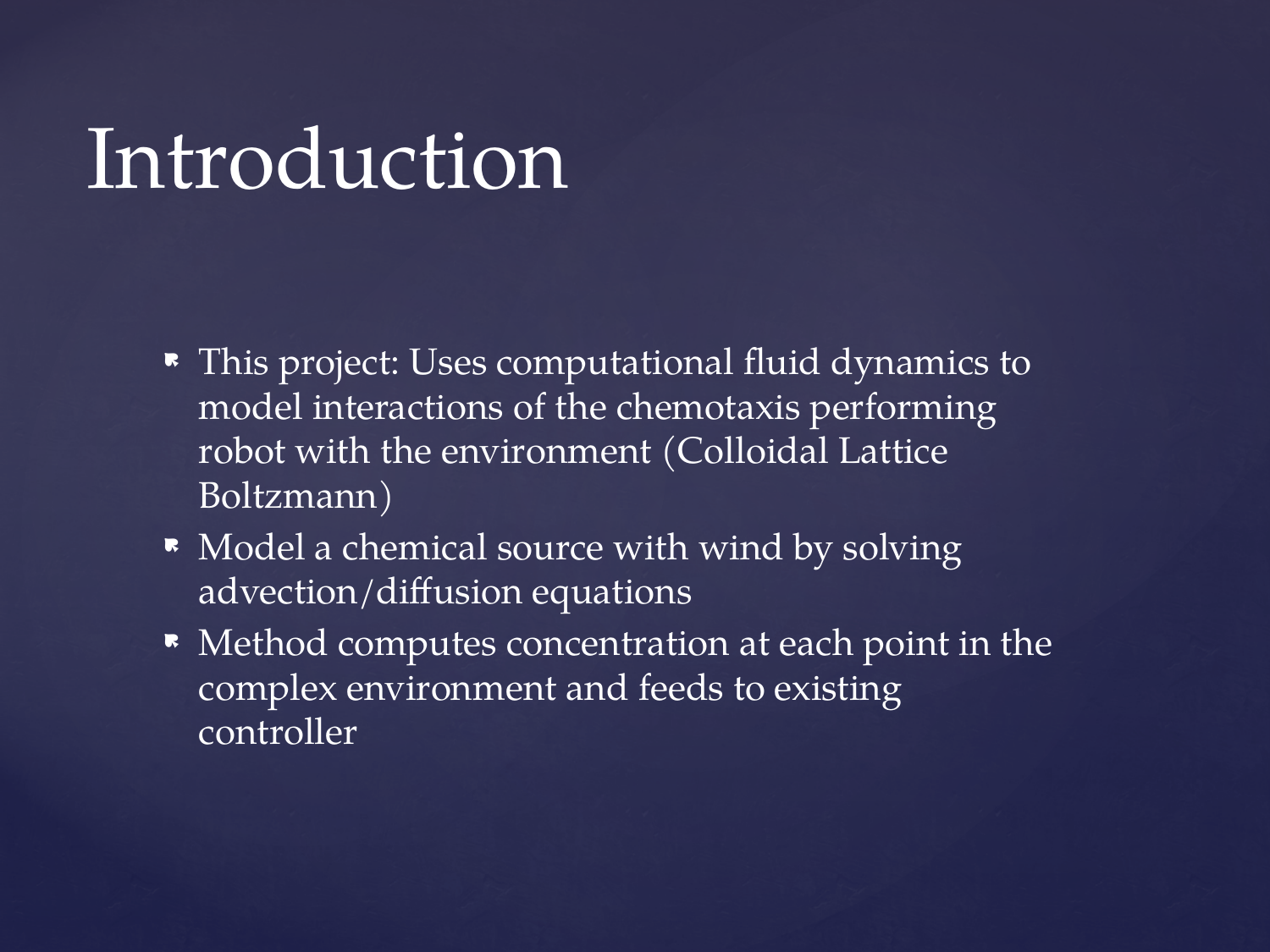

# Introduction
This project: Uses computational fluid dynamics to model interactions of the chemotaxis performing robot with the environment (Colloidal Lattice Boltzmann)
Model a chemical source with wind by solving advection/diffusion equations
Method computes concentration at each point in the complex environment and feeds to existing controller